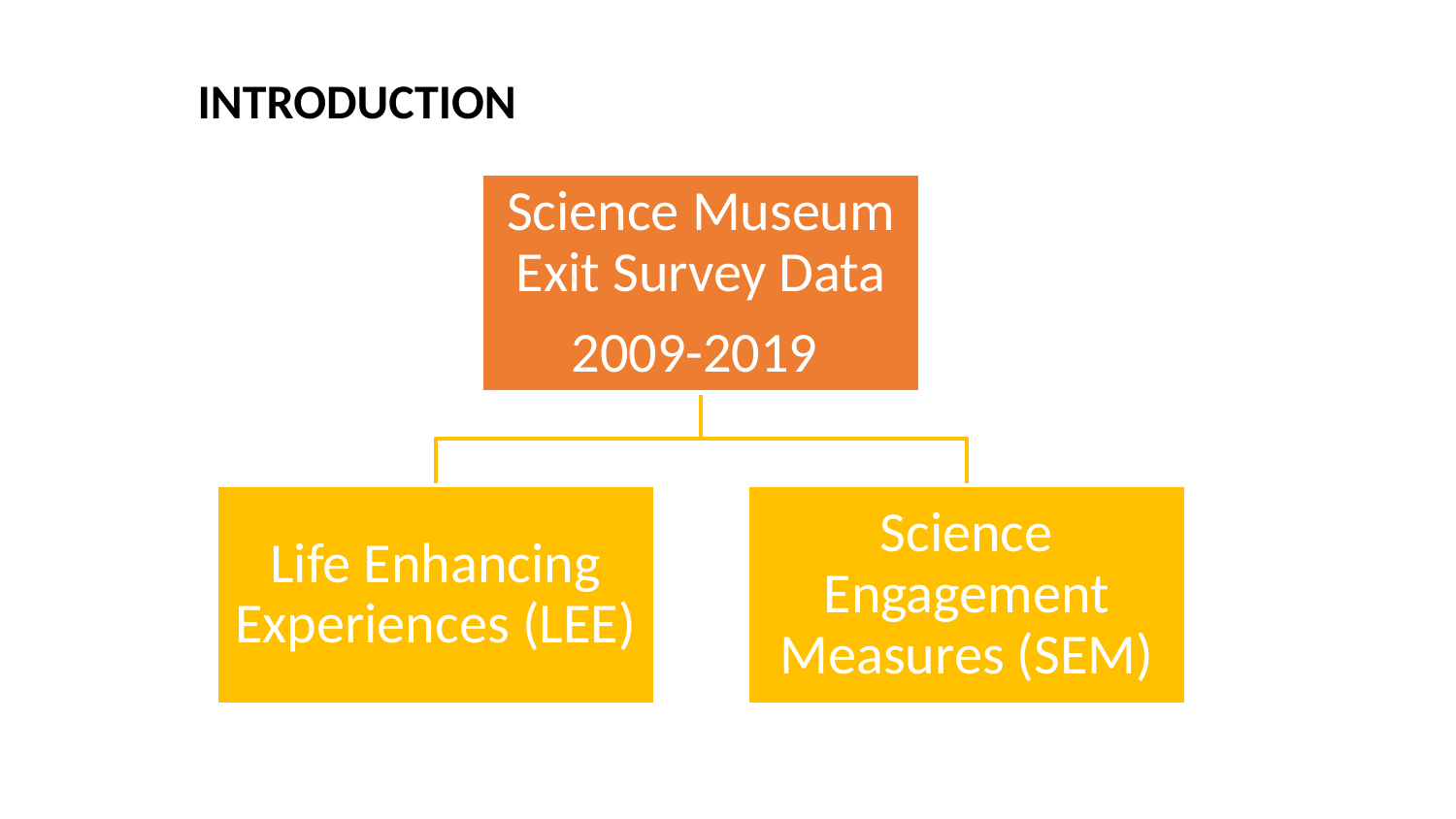

# INTRODUCTION
Science Museum Exit Survey Data
2009-2019
Life Enhancing Experiences (LEE)
Science Engagement Measures (SEM)